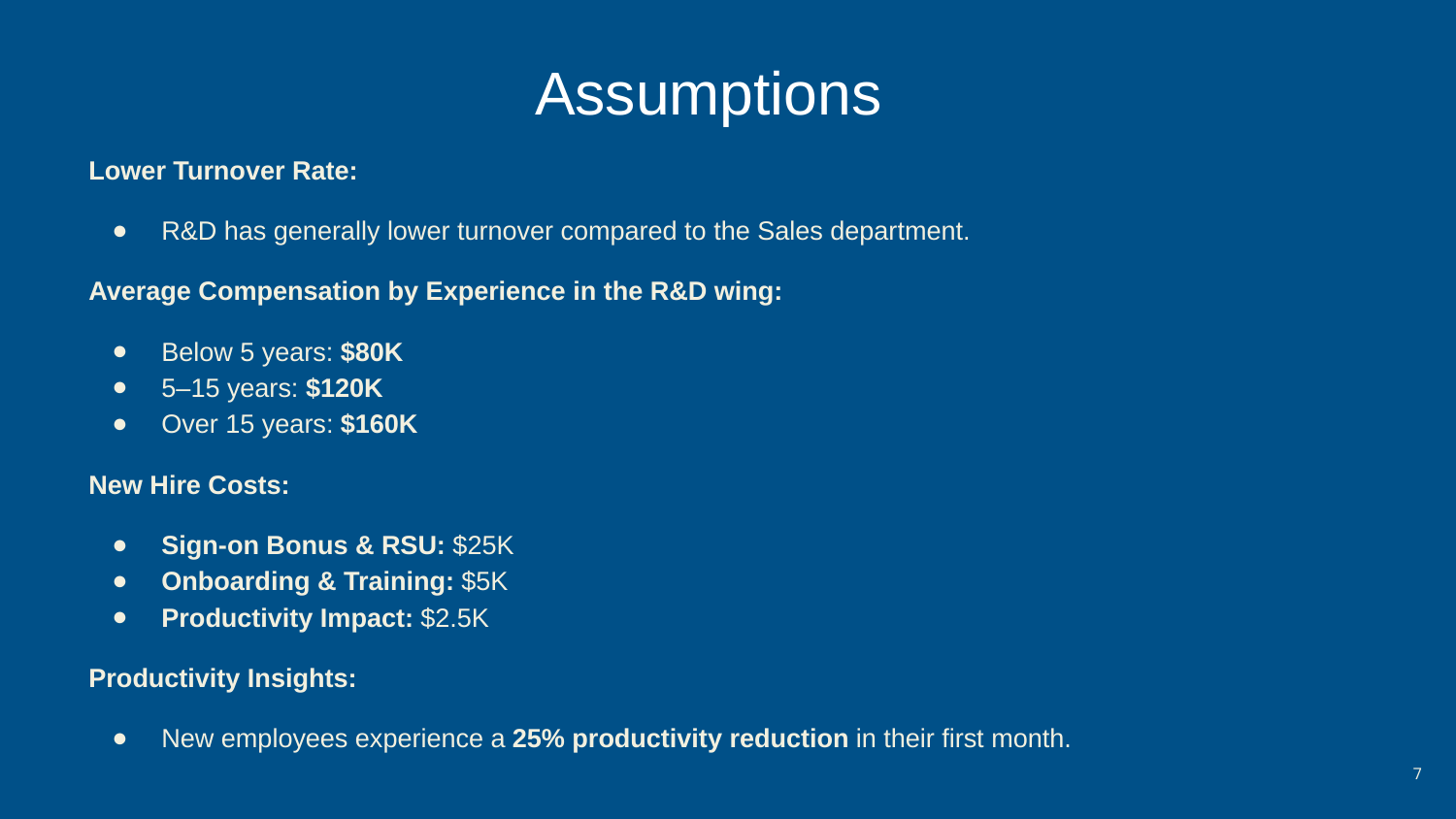

Turnover Analysis
R
Assumptions

Lower Turnover Rate:
R&D has generally lower turnover compared to the Sales department.
Average Compensation by Experience in the R&D wing:
Below 5 years: $80K
5–15 years: $120K
Over 15 years: $160K
New Hire Costs:
Sign-on Bonus & RSU: $25K
Onboarding & Training: $5K
Productivity Impact: $2.5K
Productivity Insights:
New employees experience a 25% productivity reduction in their first month.
7